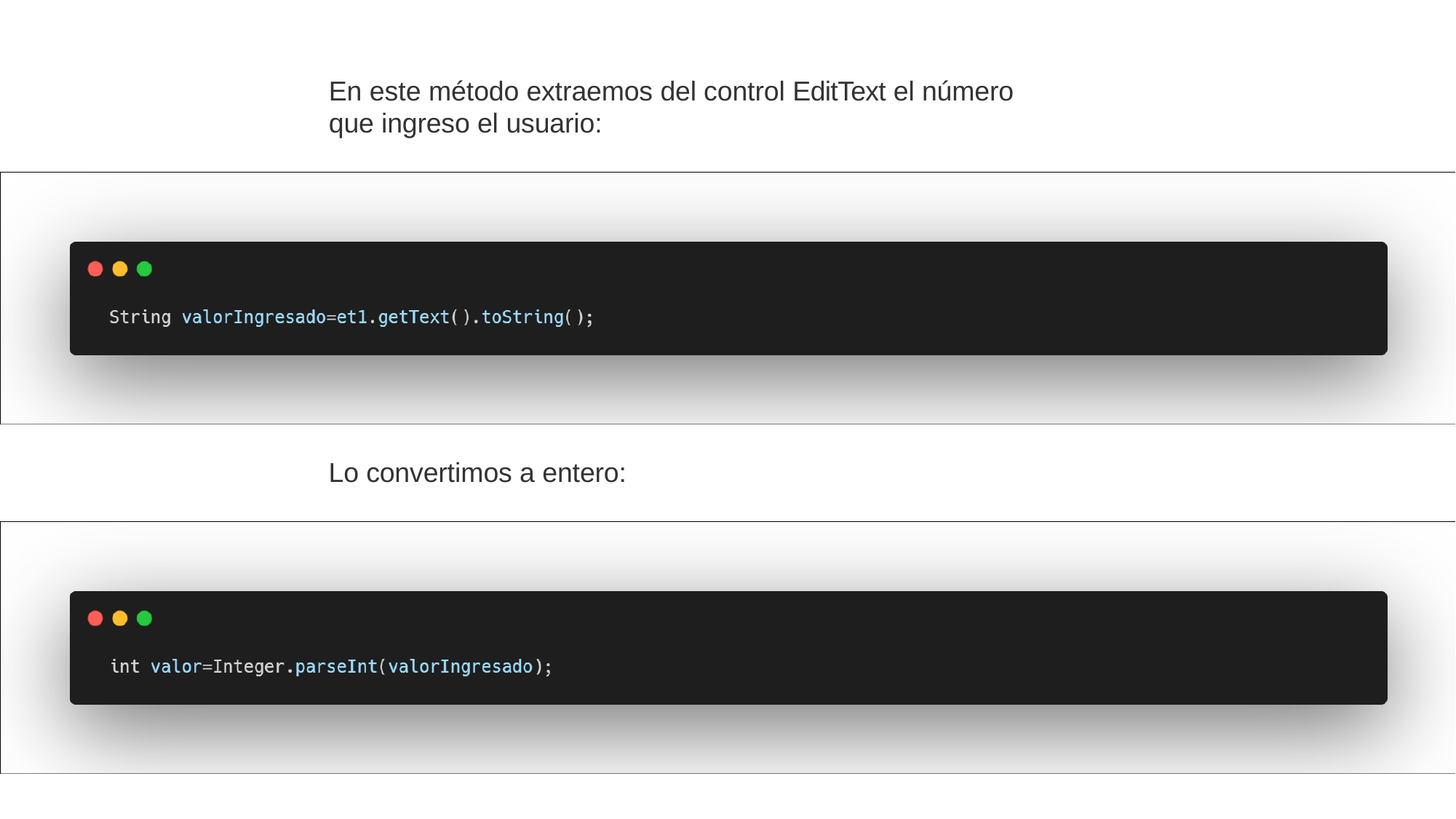

# En este método extraemos del control EditText el número  que ingreso el usuario:

Lo convertimos a entero: